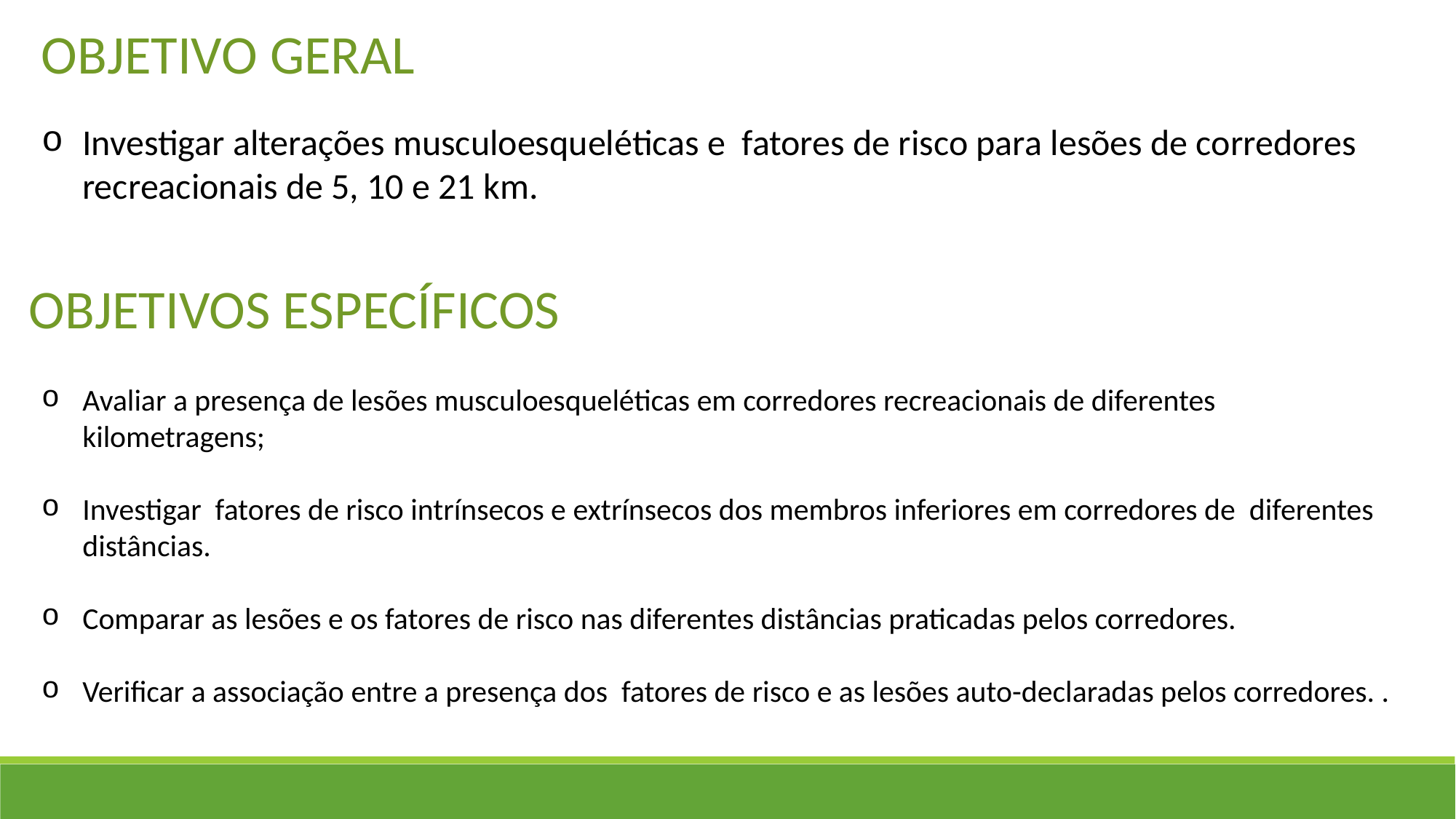

OBJETIVO GERAL
Investigar alterações musculoesqueléticas e  fatores de risco para lesões de corredores recreacionais de 5, 10 e 21 km.

OBJETIVOS ESPECÍFICOS
Avaliar a presença de lesões musculoesqueléticas em corredores recreacionais de diferentes kilometragens;

Investigar  fatores de risco intrínsecos e extrínsecos dos membros inferiores em corredores de  diferentes distâncias.

Comparar as lesões e os fatores de risco nas diferentes distâncias praticadas pelos corredores.

Verificar a associação entre a presença dos  fatores de risco e as lesões auto-declaradas pelos corredores. .